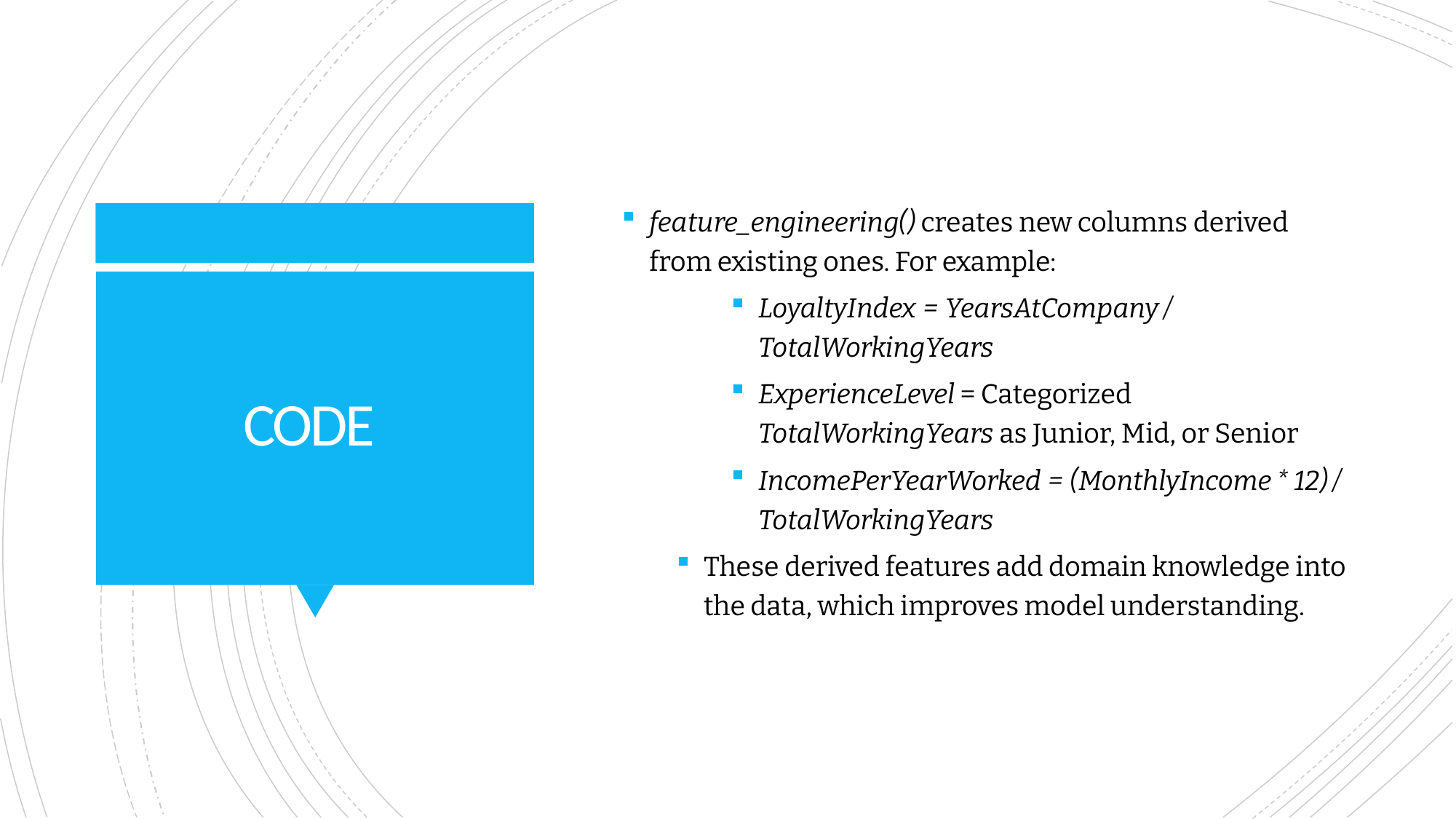

feature_engineering() creates new columns derived from existing ones. For example:
LoyaltyIndex = YearsAtCompany / TotalWorkingYears
ExperienceLevel = Categorized TotalWorkingYears as Junior, Mid, or Senior
IncomePerYearWorked = (MonthlyIncome * 12) / TotalWorkingYears
These derived features add domain knowledge into the data, which improves model understanding.
# CODE